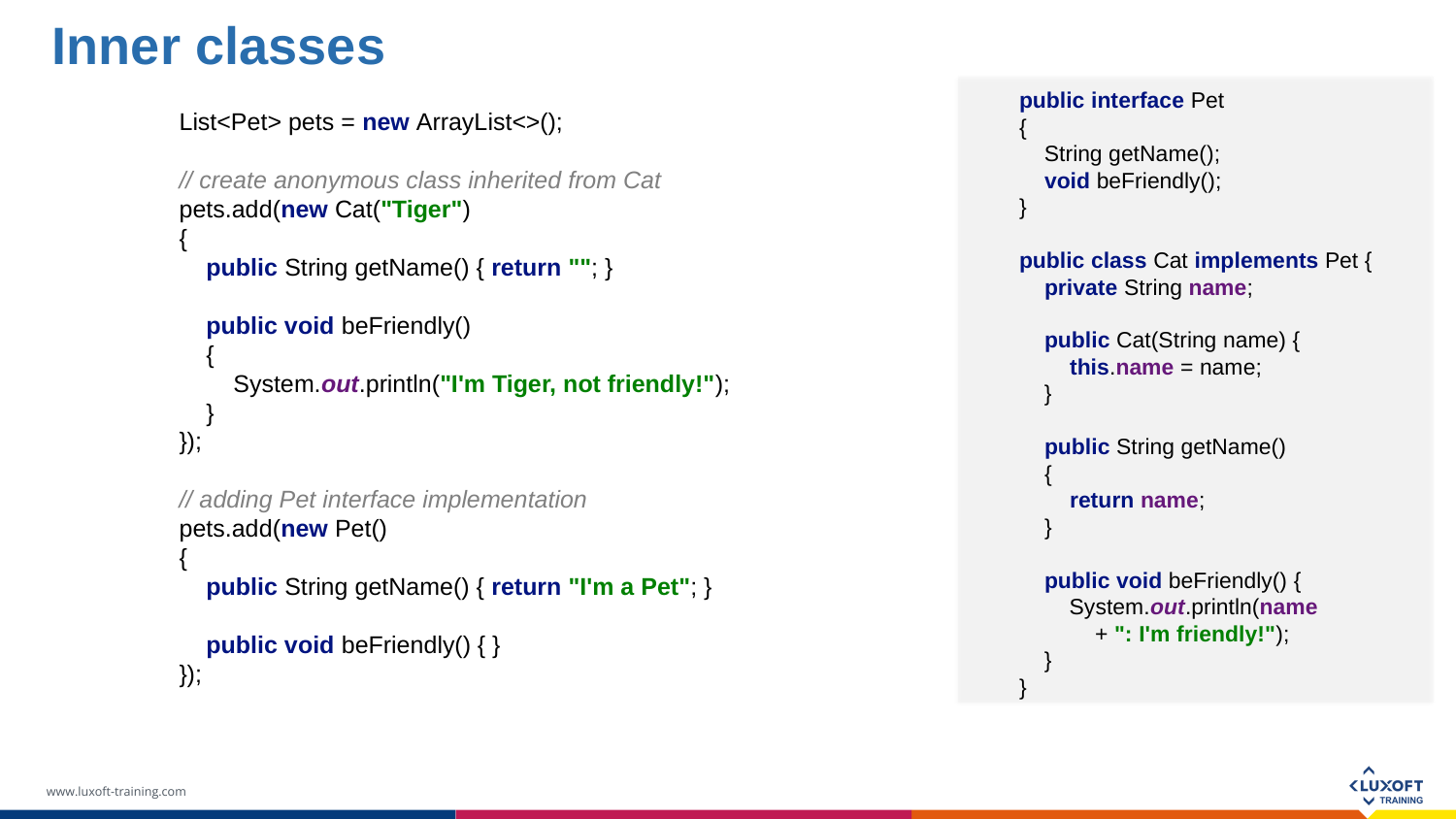

Inner classes

public interface Pet
{
    String getName();
    void beFriendly();
}
public class Cat implements Pet {
    private String name;
    public Cat(String name) {
        this.name = name;
    }
    public String getName()
    {
        return name;
    }
    public void beFriendly() {
        System.out.println(name
            + ": I'm friendly!");
    }
}
List<Pet> pets = new ArrayList<>();

// create anonymous class inherited from Cat
pets.add(new Cat("Tiger")
{
    public String getName() { return ""; }
    public void beFriendly()
    {
        System.out.println("I'm Tiger, not friendly!");
    }
});
// adding Pet interface implementation
pets.add(new Pet()
{
    public String getName() { return "I'm a Pet"; }
    public void beFriendly() { }
});